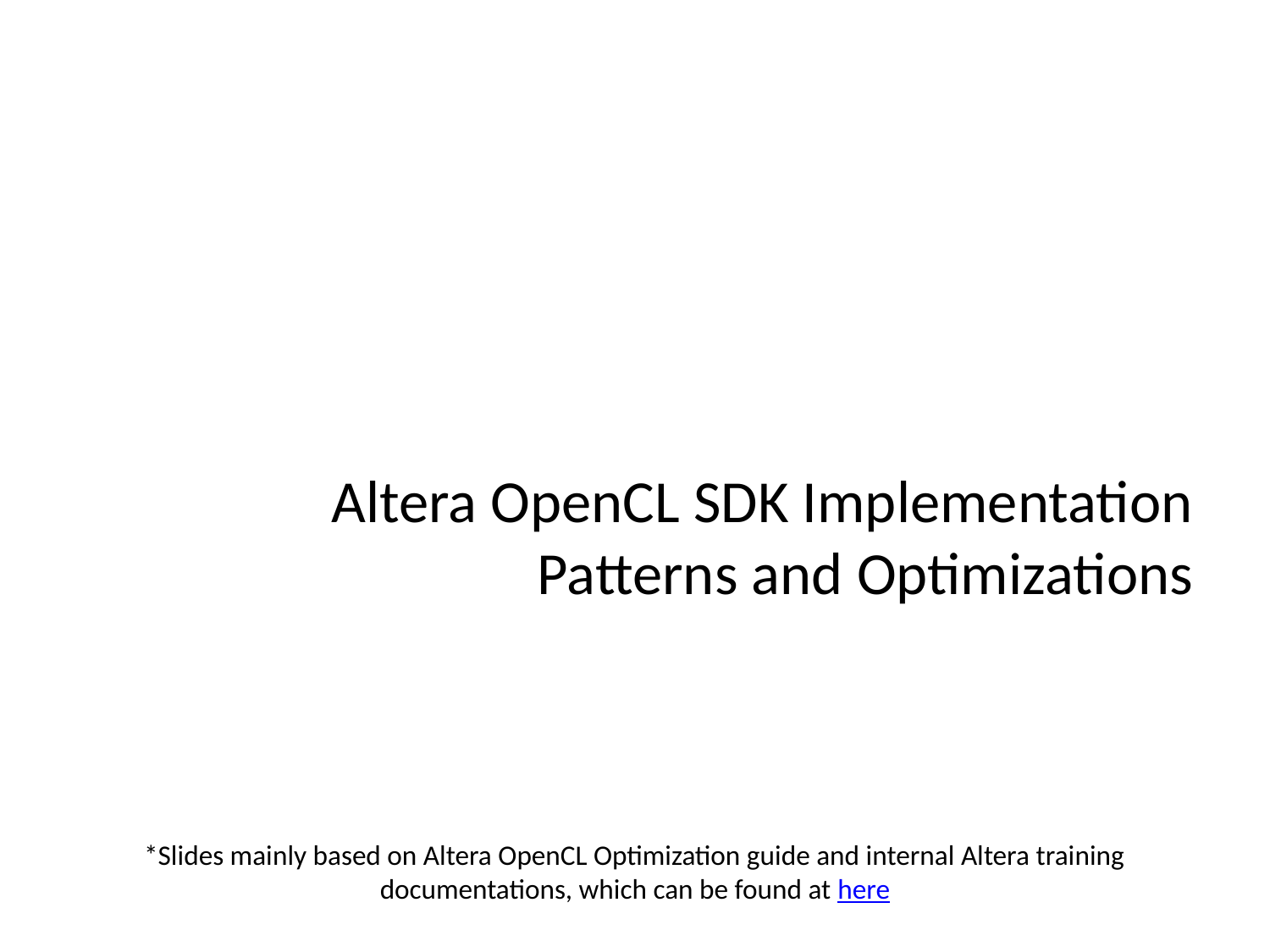

# Altera OpenCL SDK Implementation Patterns and Optimizations
*Slides mainly based on Altera OpenCL Optimization guide and internal Altera training documentations, which can be found at here